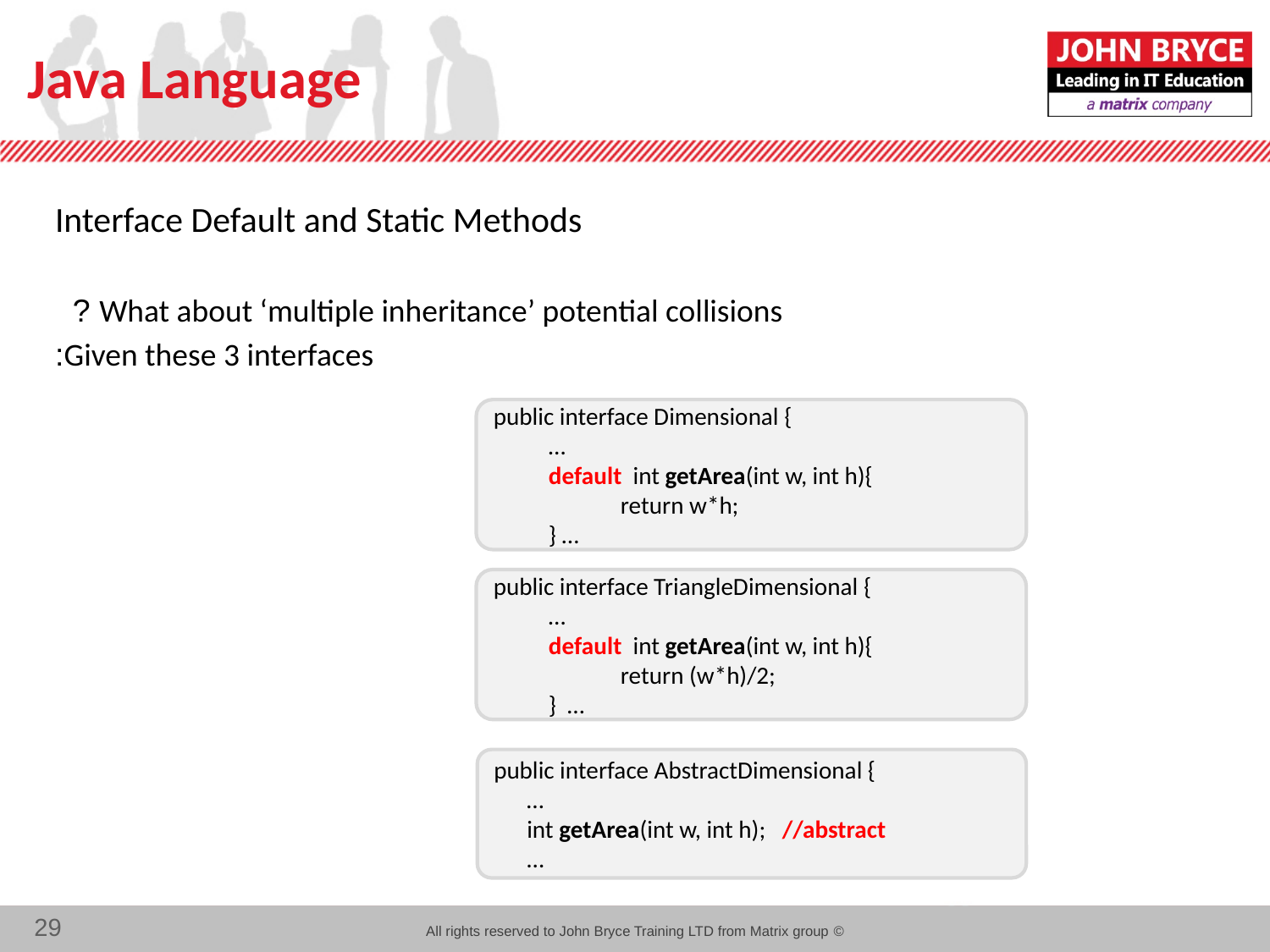

# Java Language
Interface Default and Static Methods

What about ‘multiple inheritance’ potential collisions ?
Given these 3 interfaces:

public interface Dimensional {
          …
          default  int getArea(int w, int h){
          	return w*h;
          } …
public interface TriangleDimensional {
          …
          default  int getArea(int w, int h){
          	return (w*h)/2;
          }  …
public interface AbstractDimensional {
      …
      int getArea(int w, int h);   //abstract
      …